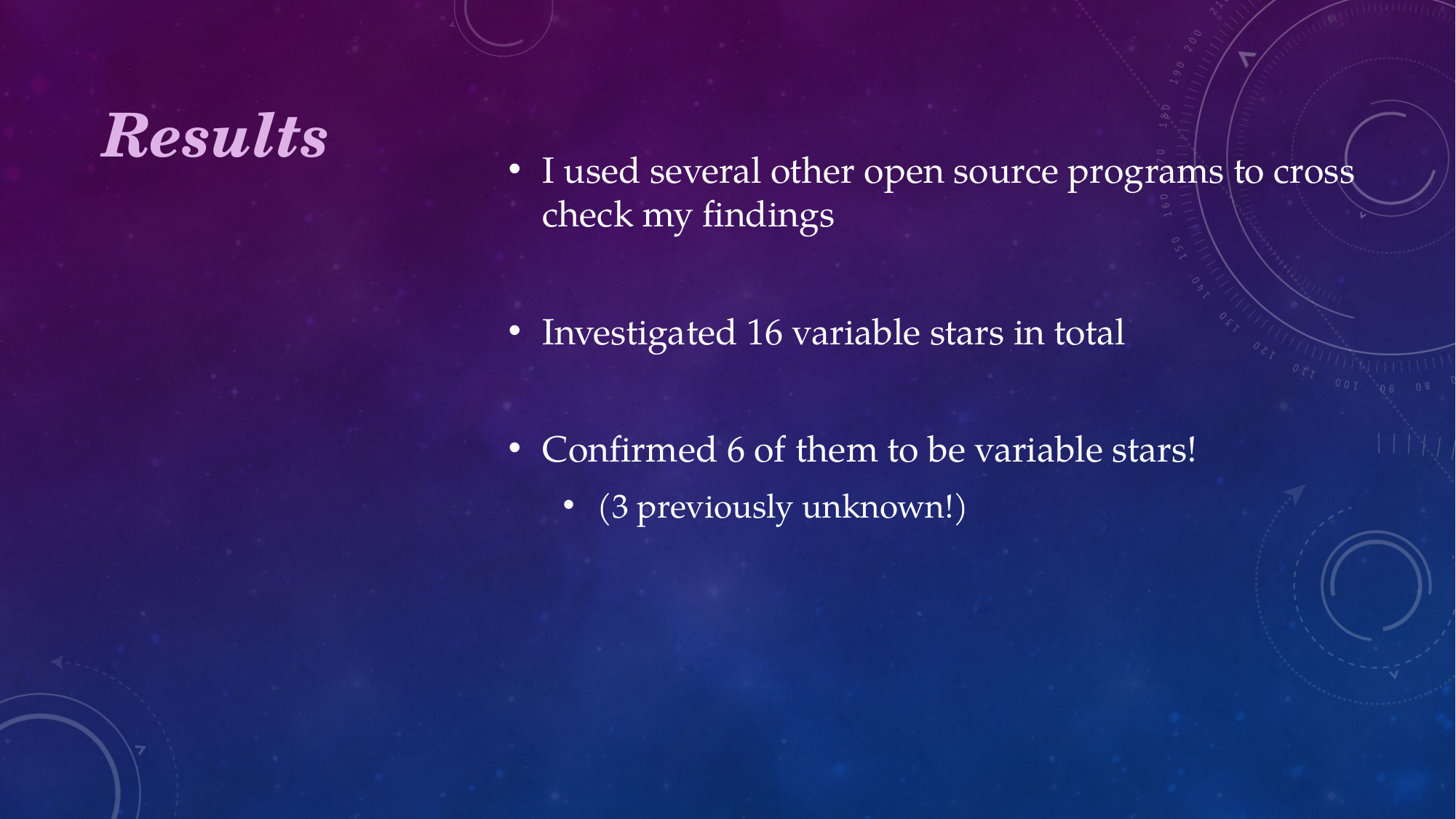

Results
I used several other open source programs to cross check my findings

Investigated 16 variable stars in total

Confirmed 6 of them to be variable stars!
(3 previously unknown!)